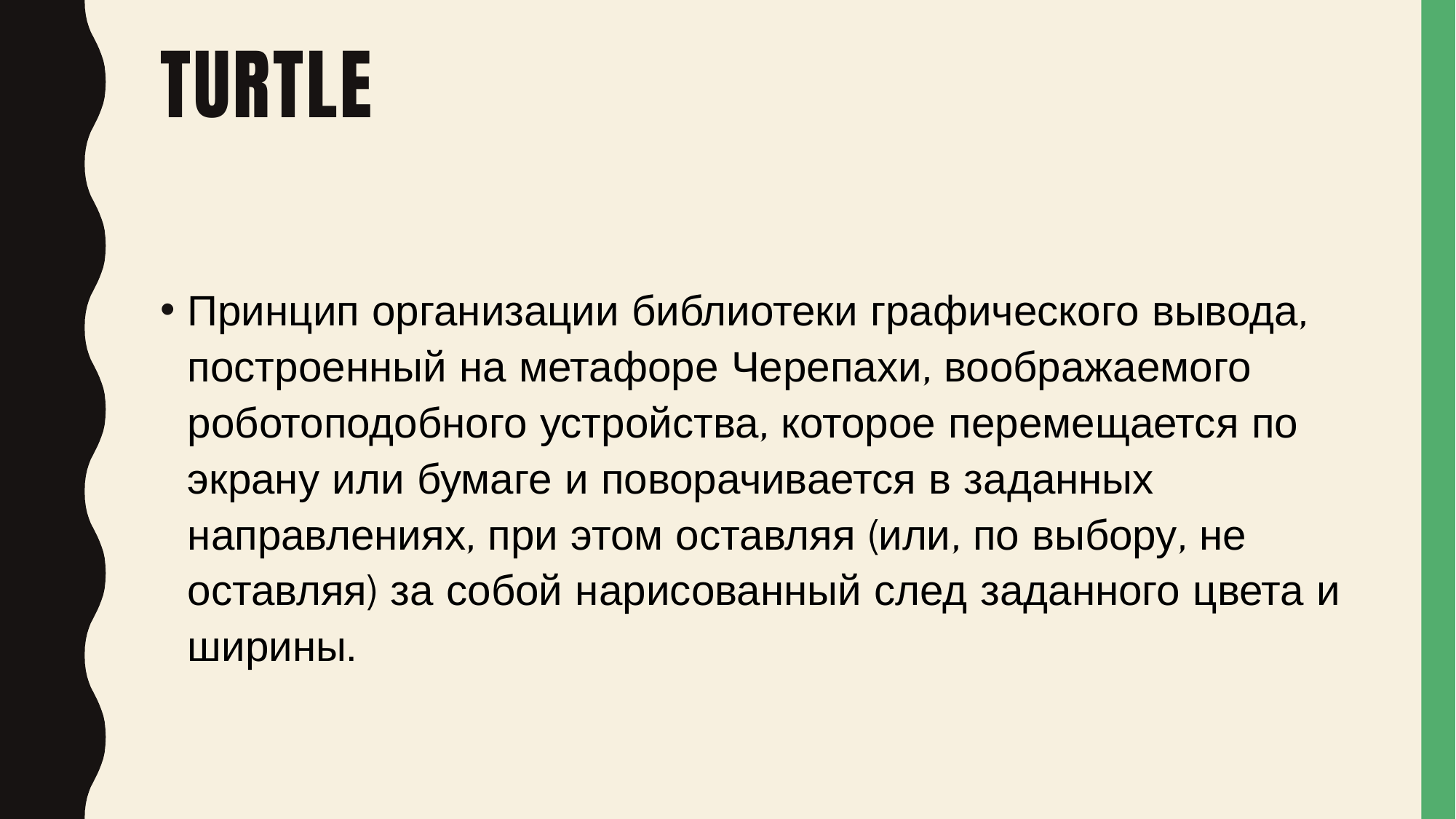

# turtle
Принцип организации библиотеки графического вывода, построенный на метафоре Черепахи, воображаемого роботоподобного устройства, которое перемещается по экрану или бумаге и поворачивается в заданных направлениях, при этом оставляя (или, по выбору, не оставляя) за собой нарисованный след заданного цвета и ширины.